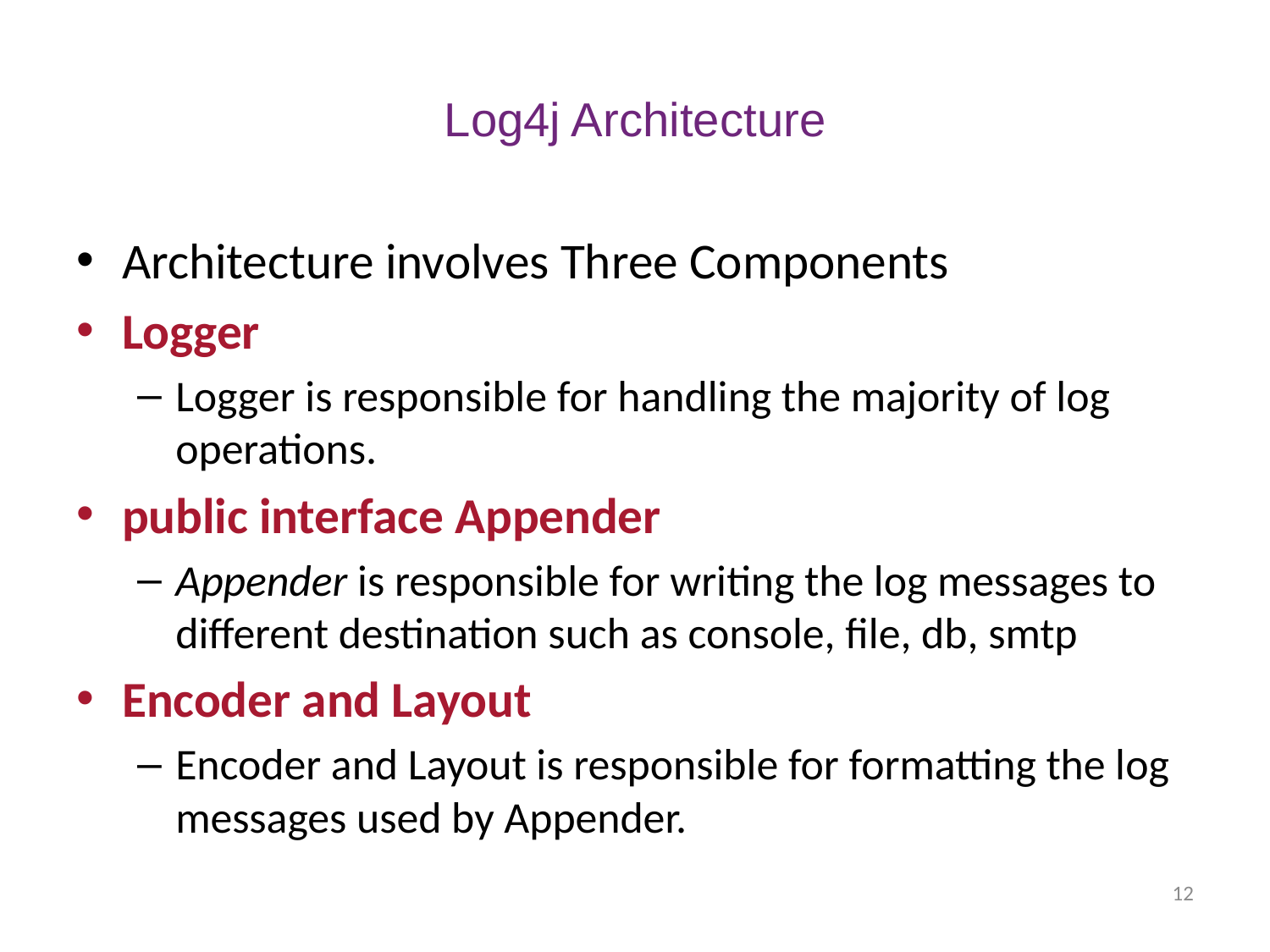

# Log4j Architecture
Architecture involves Three Components
Logger
Logger is responsible for handling the majority of log operations.
public interface Appender
Appender is responsible for writing the log messages to different destination such as console, file, db, smtp
Encoder and Layout
Encoder and Layout is responsible for formatting the log messages used by Appender.

12